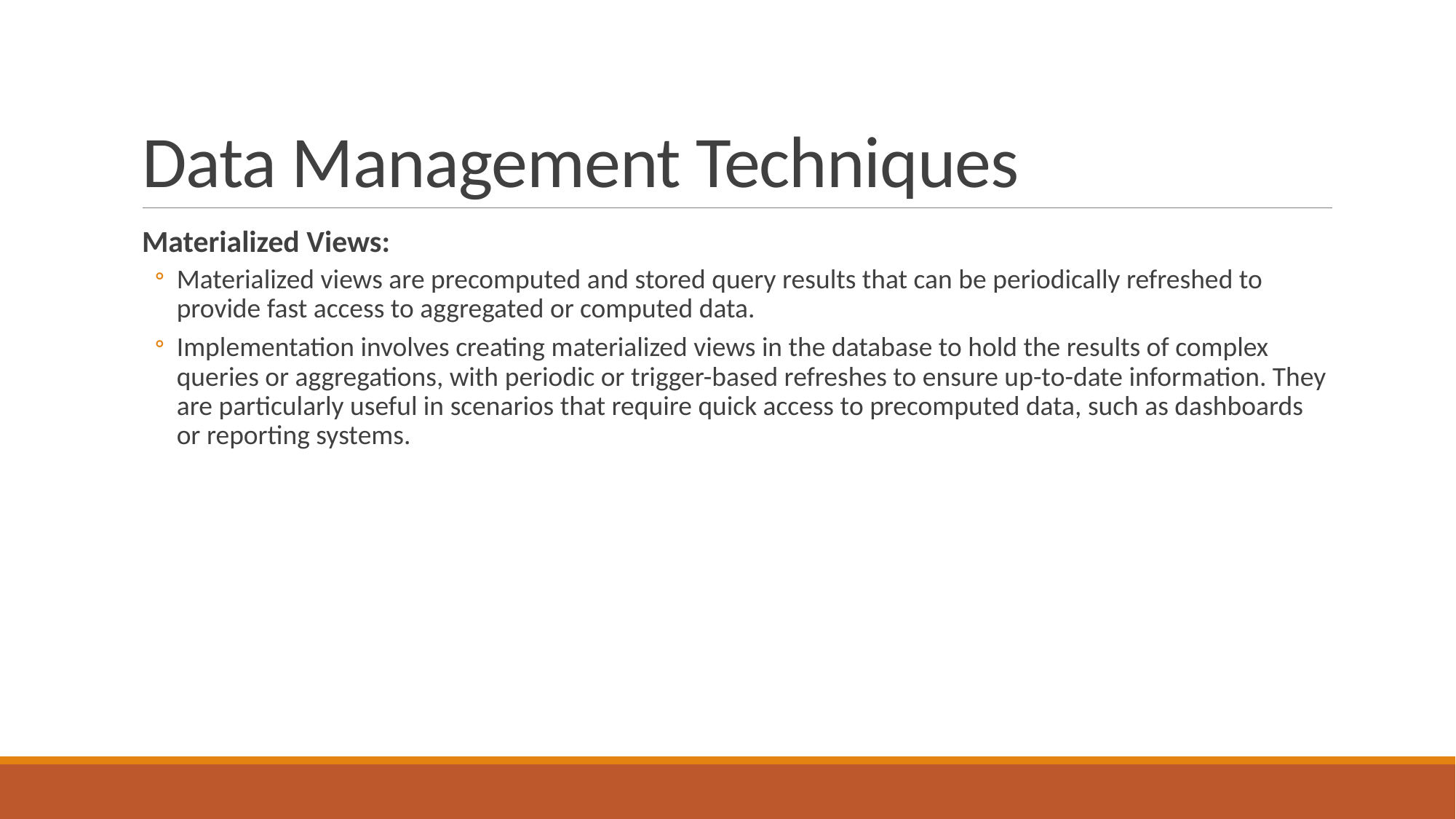

# Data Management Techniques
Materialized Views:
Materialized views are precomputed and stored query results that can be periodically refreshed to provide fast access to aggregated or computed data.
Implementation involves creating materialized views in the database to hold the results of complex queries or aggregations, with periodic or trigger-based refreshes to ensure up-to-date information. They are particularly useful in scenarios that require quick access to precomputed data, such as dashboards or reporting systems.